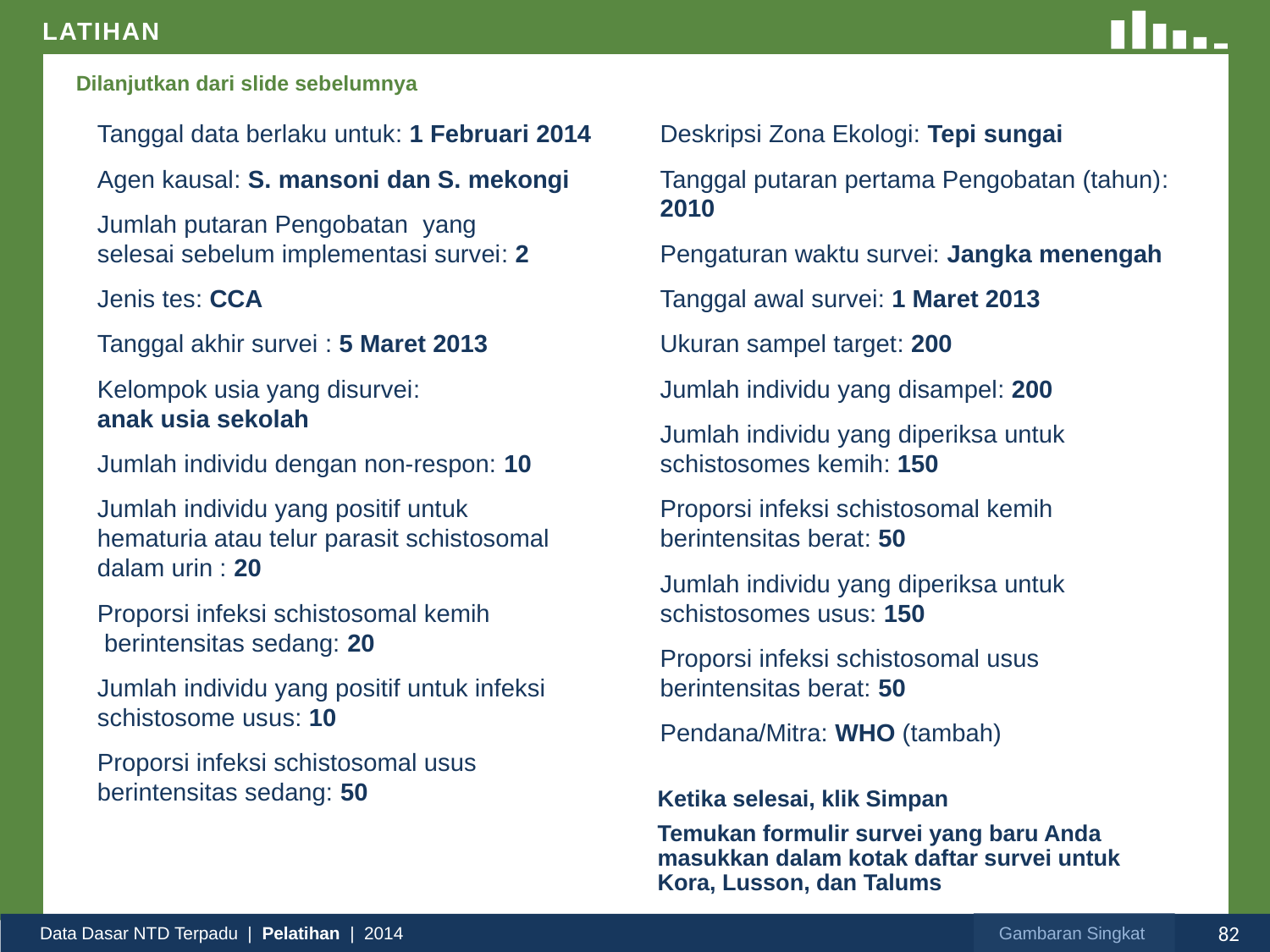

Tanggal data berlaku untuk: 1 Februari 2014
Agen kausal: S. mansoni dan S. mekongi
Jumlah putaran Pengobatan  yang
selesai sebelum implementasi survei: 2
Jenis tes: CCA
Tanggal akhir survei : 5 Maret 2013
Kelompok usia yang disurvei:
anak usia sekolah
Jumlah individu dengan non-respon: 10
Jumlah individu yang positif untuk
hematuria atau telur parasit schistosomal
dalam urin : 20
Proporsi infeksi schistosomal kemih
 berintensitas sedang: 20
Jumlah individu yang positif untuk infeksi schistosome usus: 10
Proporsi infeksi schistosomal usus
berintensitas sedang: 50
Deskripsi Zona Ekologi: Tepi sungai
Tanggal putaran pertama Pengobatan (tahun): 2010
Pengaturan waktu survei: Jangka menengah
Tanggal awal survei: 1 Maret 2013
Ukuran sampel target: 200
Jumlah individu yang disampel: 200
Jumlah individu yang diperiksa untuk
schistosomes kemih: 150
Proporsi infeksi schistosomal kemih
berintensitas berat: 50
Jumlah individu yang diperiksa untuk
schistosomes usus: 150
Proporsi infeksi schistosomal usus
berintensitas berat: 50
Pendana/Mitra: WHO (tambah)
Ketika selesai, klik Simpan
Temukan formulir survei yang baru Anda masukkan dalam kotak daftar survei untuk Kora, Lusson, dan Talums